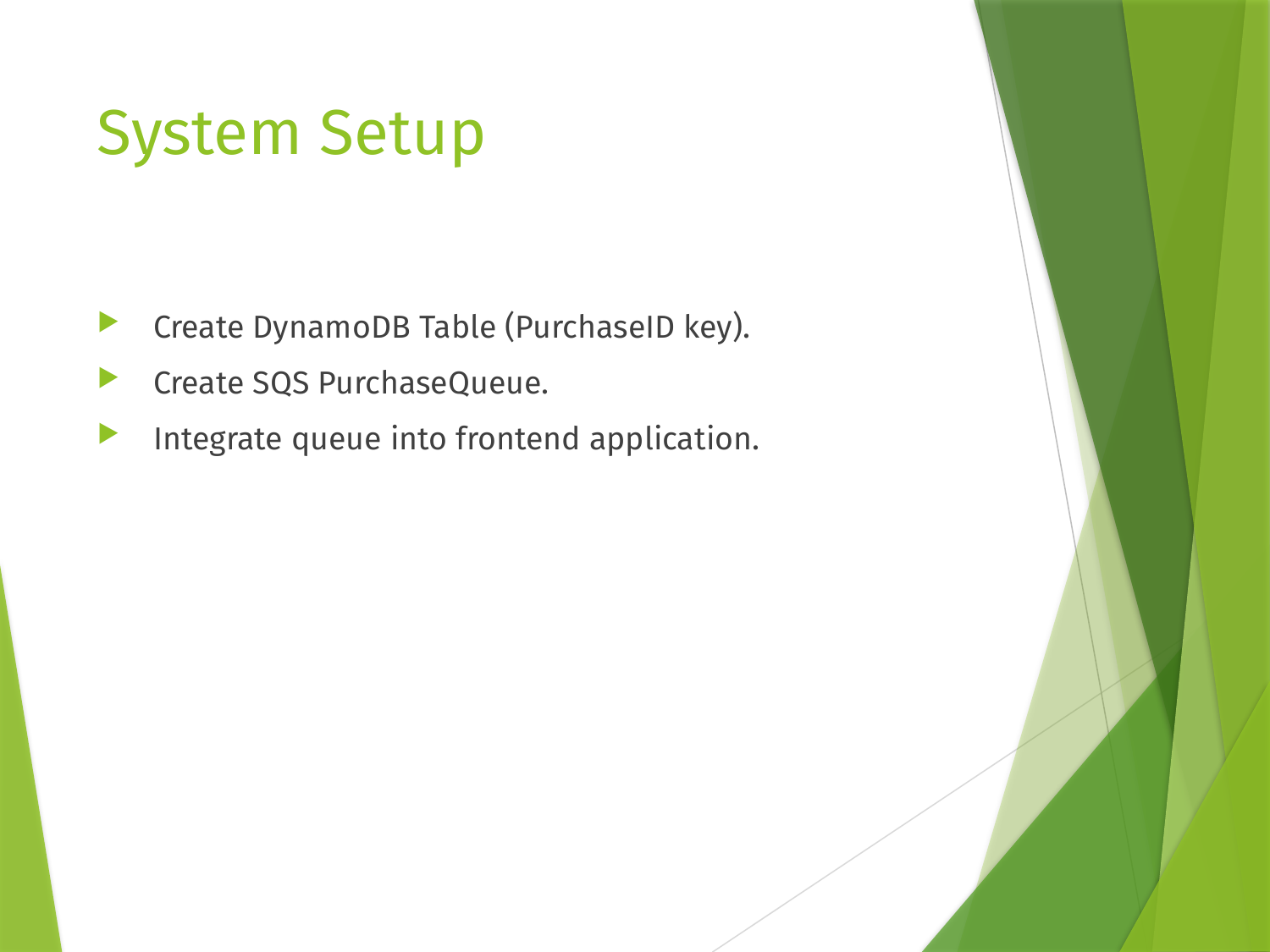

# System Setup
 Create DynamoDB Table (PurchaseID key).
 Create SQS PurchaseQueue.
 Integrate queue into frontend application.